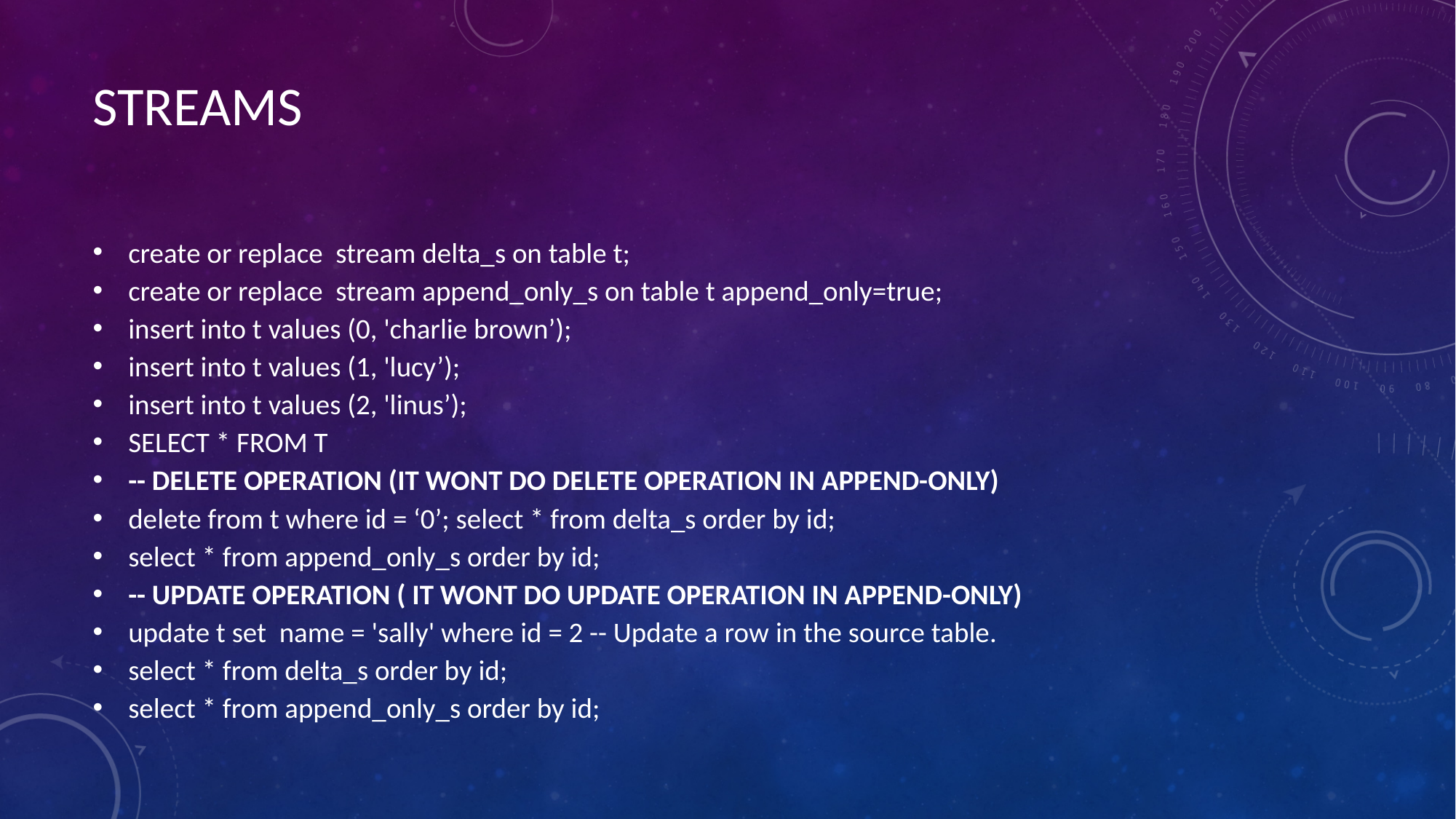

# STREAMS
create or replace  stream delta_s on table t;
create or replace  stream append_only_s on table t append_only=true;
insert into t values (0, 'charlie brown’);
insert into t values (1, 'lucy’);
insert into t values (2, 'linus’);
SELECT * FROM T
-- DELETE OPERATION (IT WONT DO DELETE OPERATION IN APPEND-ONLY)
delete from t where id = ‘0’; select * from delta_s order by id;
select * from append_only_s order by id;
-- UPDATE OPERATION ( IT WONT DO UPDATE OPERATION IN APPEND-ONLY)
update t set  name = 'sally' where id = 2 -- Update a row in the source table.
select * from delta_s order by id;
select * from append_only_s order by id;